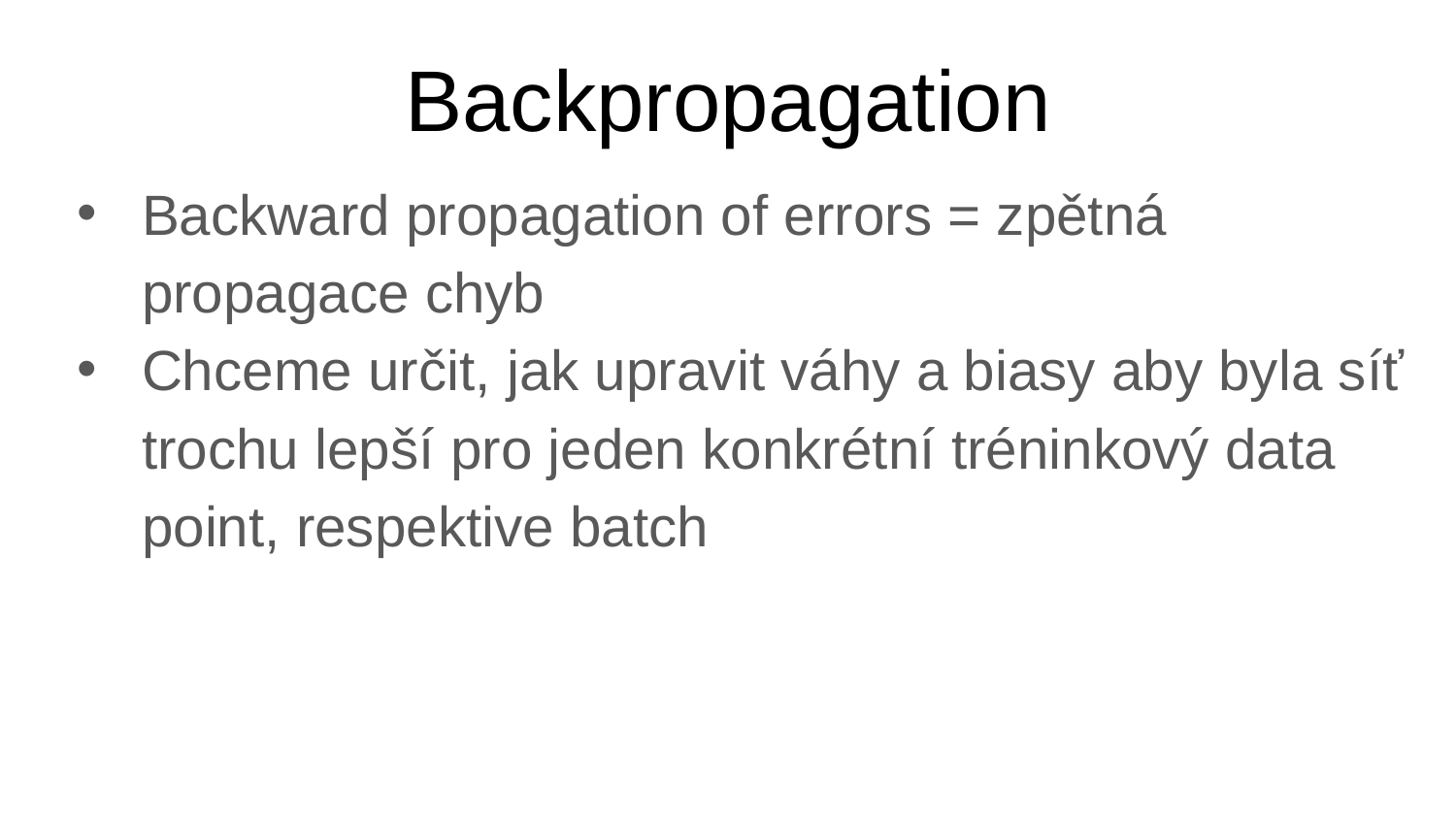

# Backpropagation
Backward propagation of errors = zpětná propagace chyb
Chceme určit, jak upravit váhy a biasy aby byla síť trochu lepší pro jeden konkrétní tréninkový data point, respektive batch